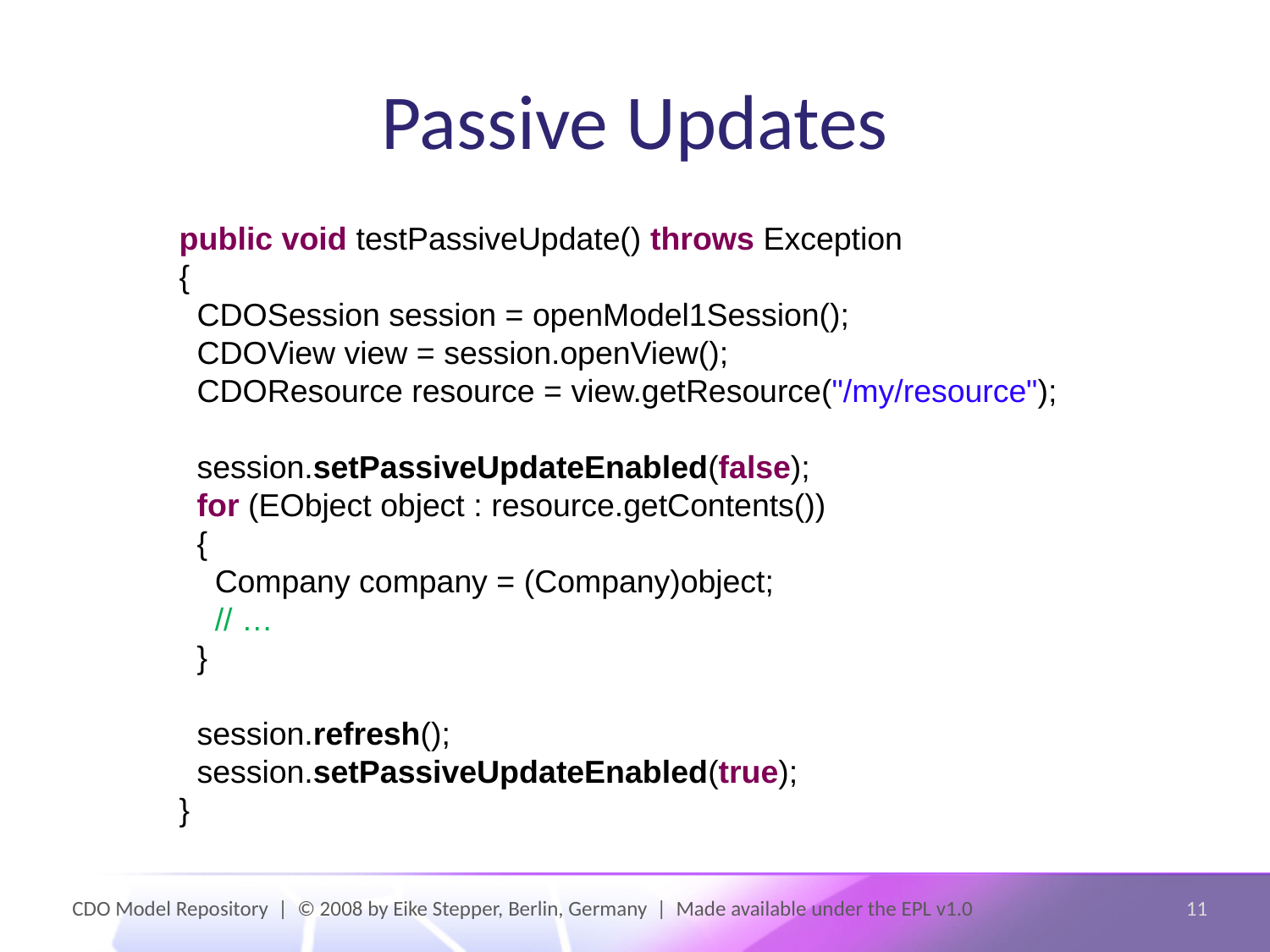

# Passive Updates
  public void testPassiveUpdate() throws Exception
  {
    CDOSession session = openModel1Session();
    CDOView view = session.openView();
    CDOResource resource = view.getResource("/my/resource");
    session.setPassiveUpdateEnabled(false);
    for (EObject object : resource.getContents())
    {
      Company company = (Company)object;
      // …
    }
    session.refresh();
    session.setPassiveUpdateEnabled(true);
  }
CDO Model Repository  |  © 2008 by Eike Stepper, Berlin, Germany  |  Made available under the EPL v1.0
11